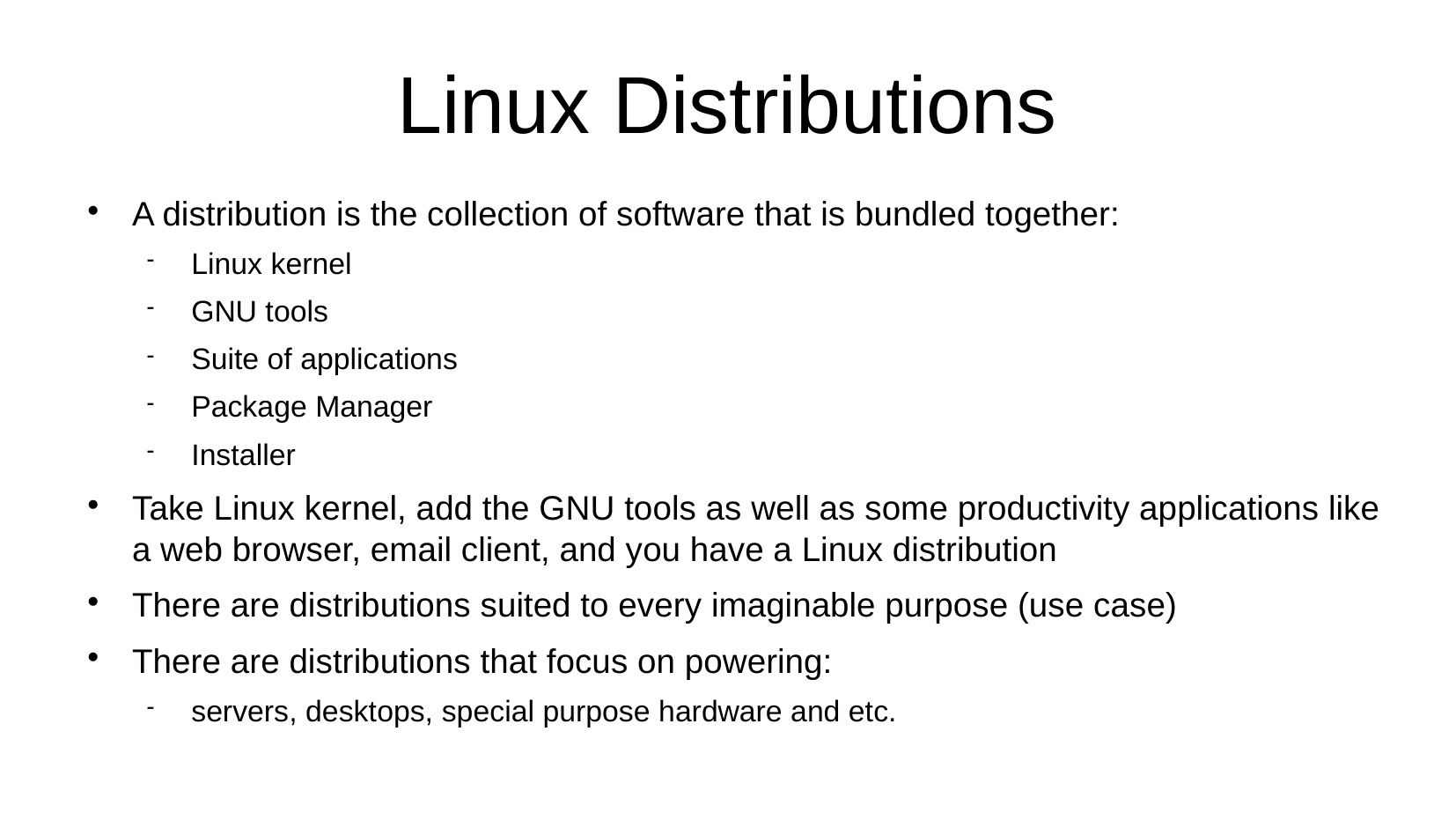

# Linux Distributions
A distribution is the collection of software that is bundled together:
Linux kernel
GNU tools
Suite of applications
Package Manager
Installer
Take Linux kernel, add the GNU tools as well as some productivity applications like a web browser, email client, and you have a Linux distribution
There are distributions suited to every imaginable purpose (use case)
There are distributions that focus on powering:
servers, desktops, special purpose hardware and etc.